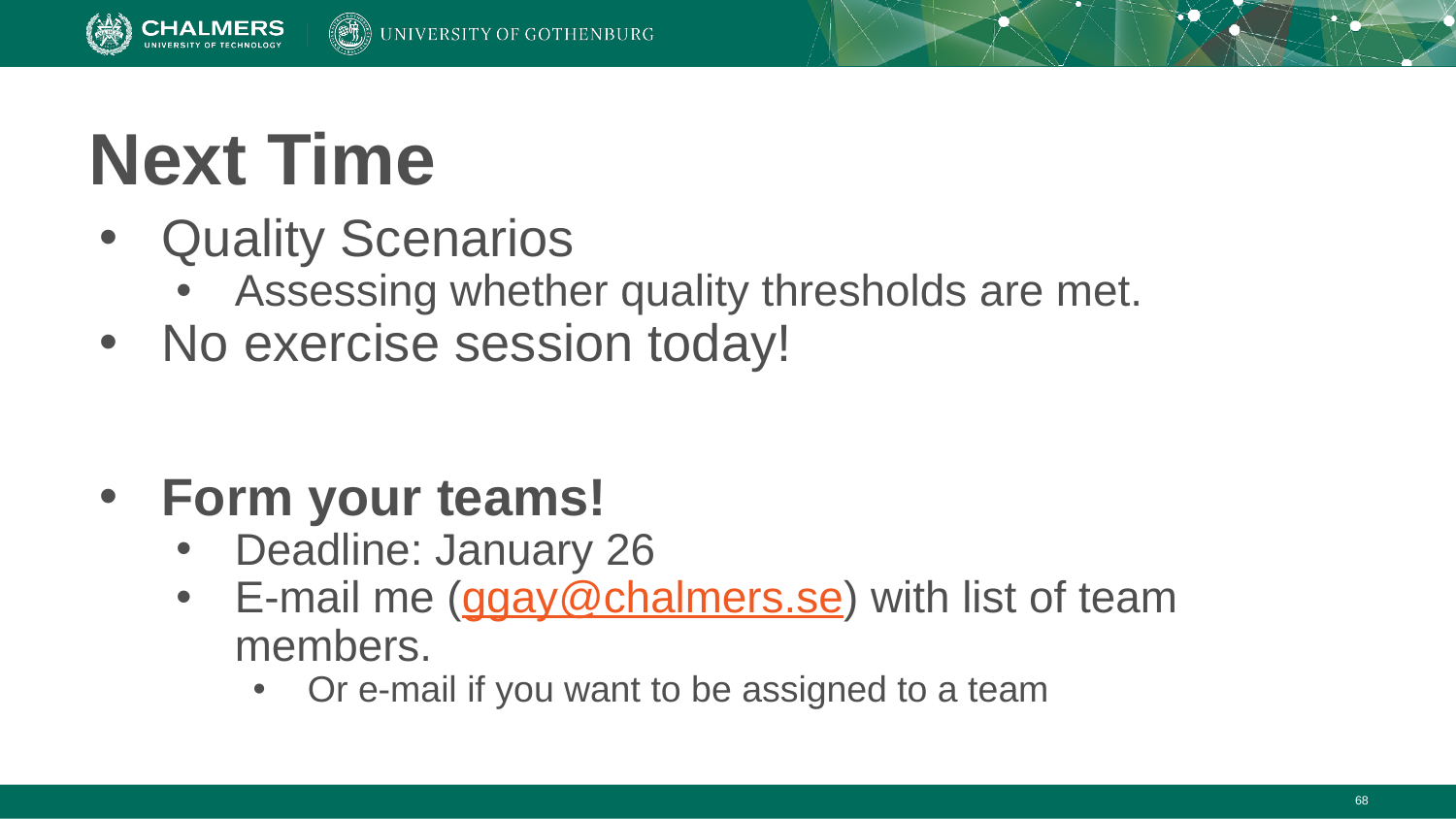

# Next Time
Quality Scenarios
Assessing whether quality thresholds are met.
No exercise session today!

Form your teams!
Deadline: January 26
E-mail me (ggay@chalmers.se) with list of team members.
Or e-mail if you want to be assigned to a team
68